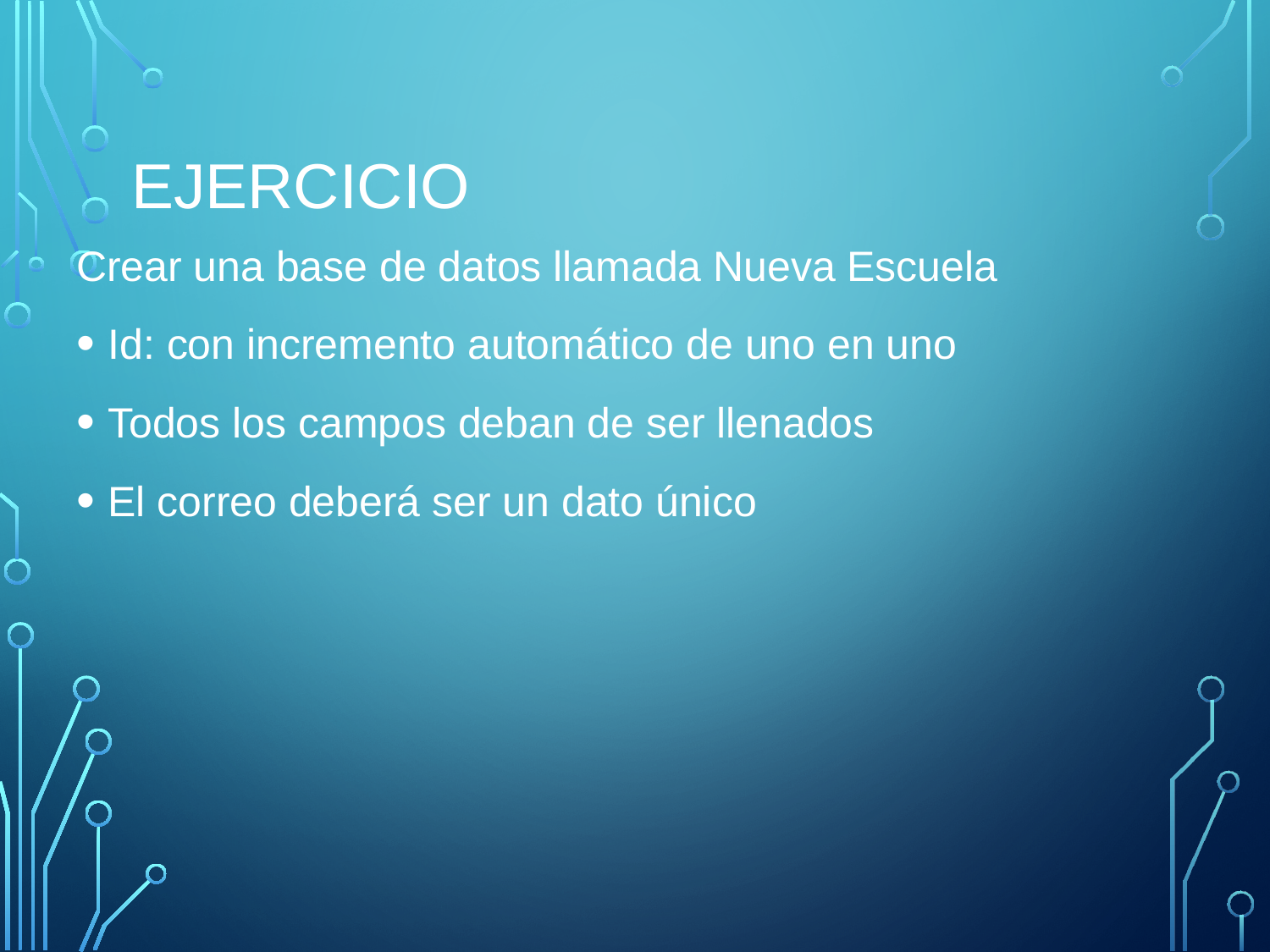

# Ejercicio
Crear una base de datos llamada Nueva Escuela
Id: con incremento automático de uno en uno
Todos los campos deban de ser llenados
El correo deberá ser un dato único